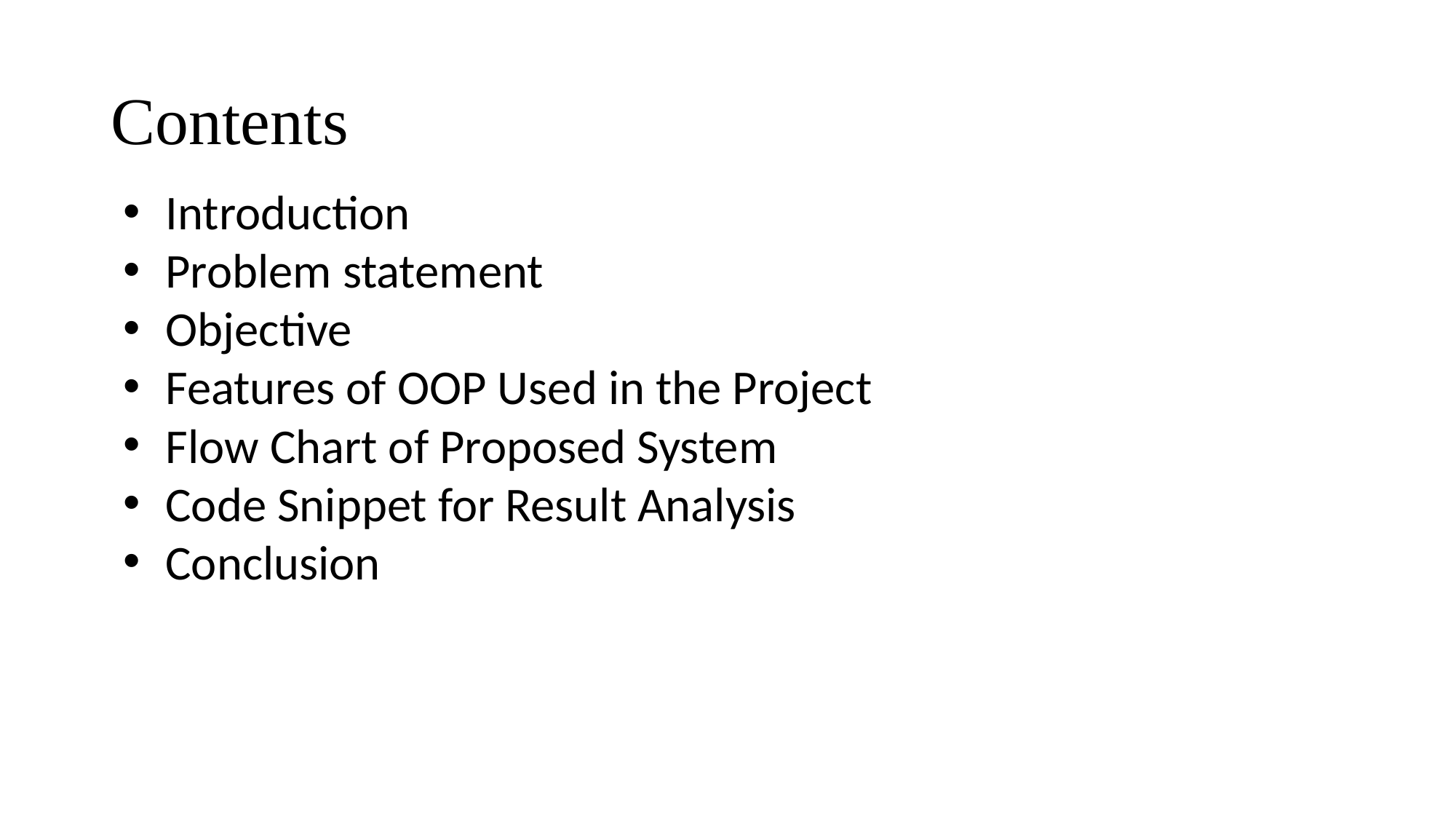

# Contents
Introduction
Problem statement
Objective
Features of OOP Used in the Project
Flow Chart of Proposed System
Code Snippet for Result Analysis
Conclusion